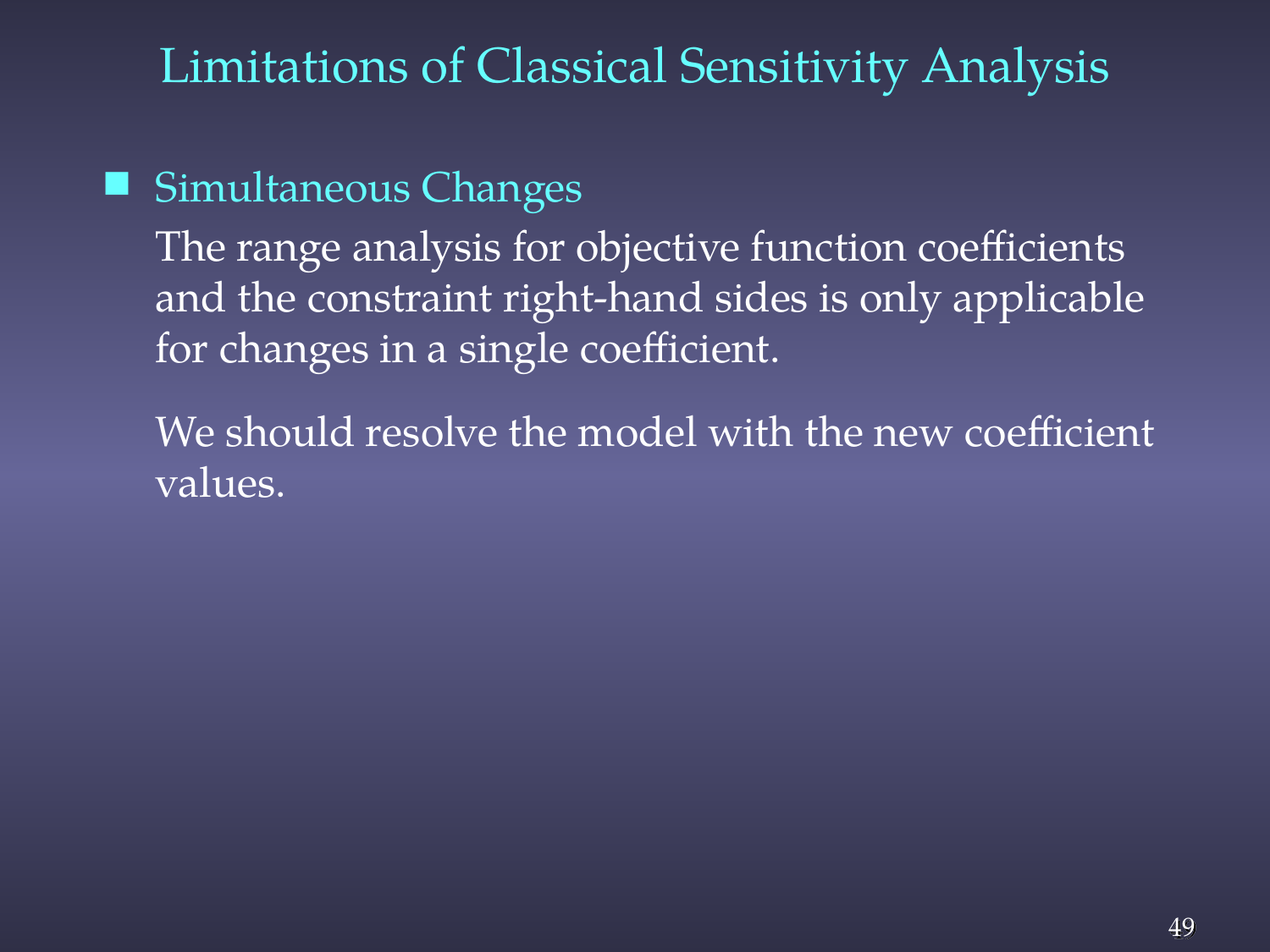

Limitations of Classical Sensitivity Analysis
Simultaneous Changes
	The range analysis for objective function coefficients and the constraint right-hand sides is only applicable for changes in a single coefficient.

	We should resolve the model with the new coefficient values.